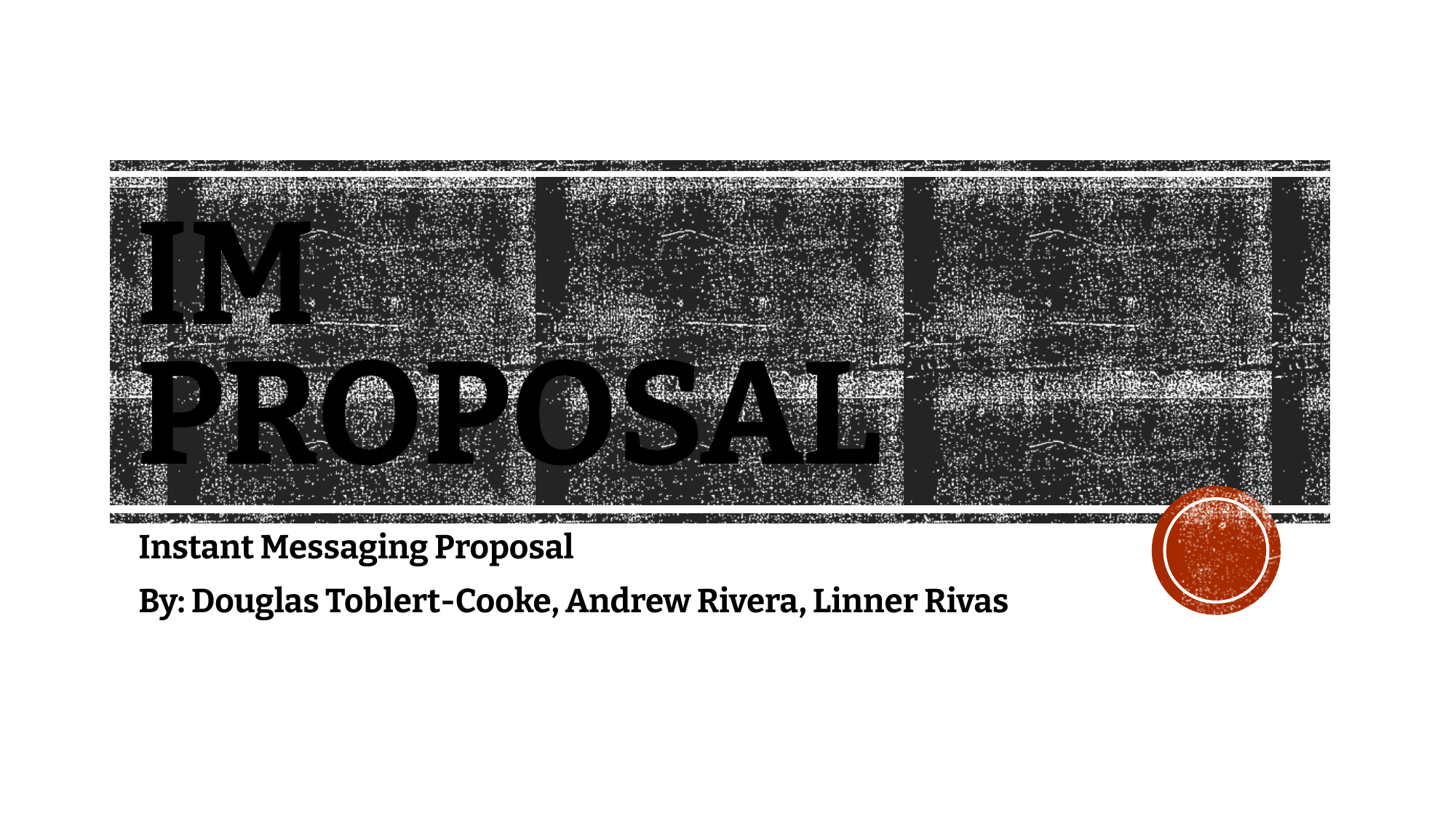

# IM Proposal
Instant Messaging Proposal
By: Douglas Toblert-Cooke, Andrew Rivera, Linner Rivas